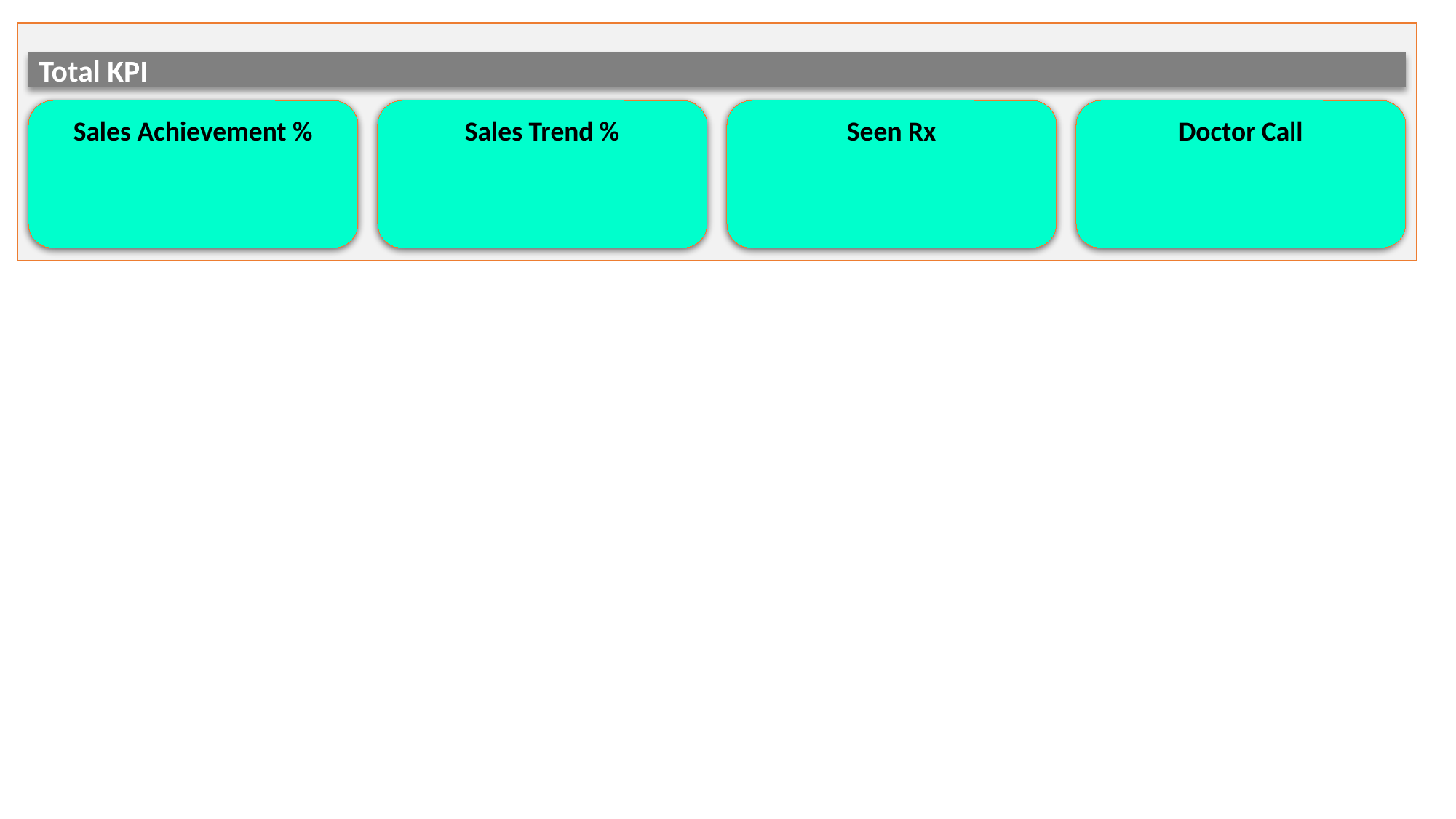

Total KPI

Sales Achievement %
Sales Trend %
Seen Rx
Doctor Call